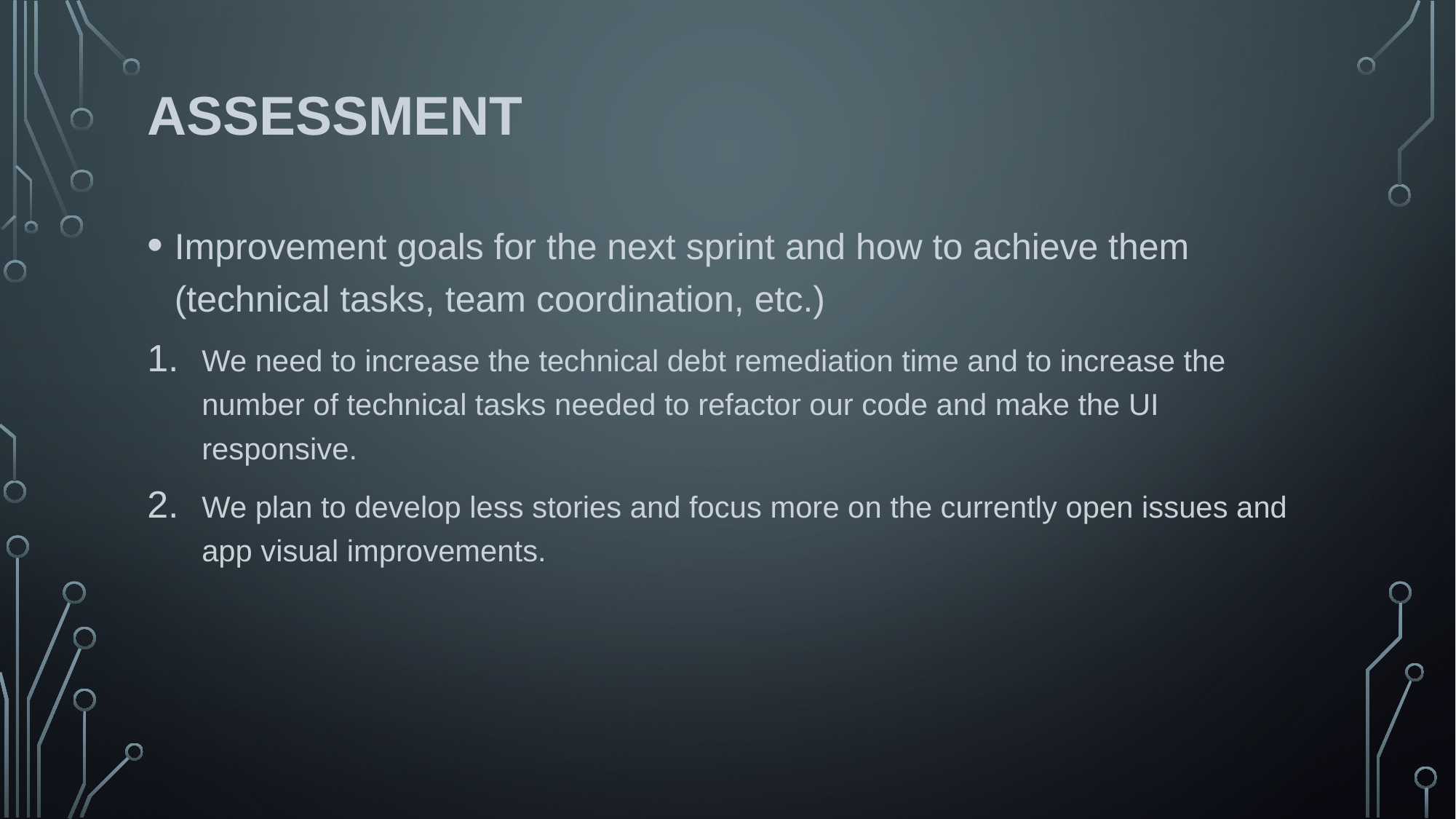

# Assessment
Improvement goals for the next sprint and how to achieve them (technical tasks, team coordination, etc.)
We need to increase the technical debt remediation time and to increase the number of technical tasks needed to refactor our code and make the UI responsive.
We plan to develop less stories and focus more on the currently open issues and app visual improvements.